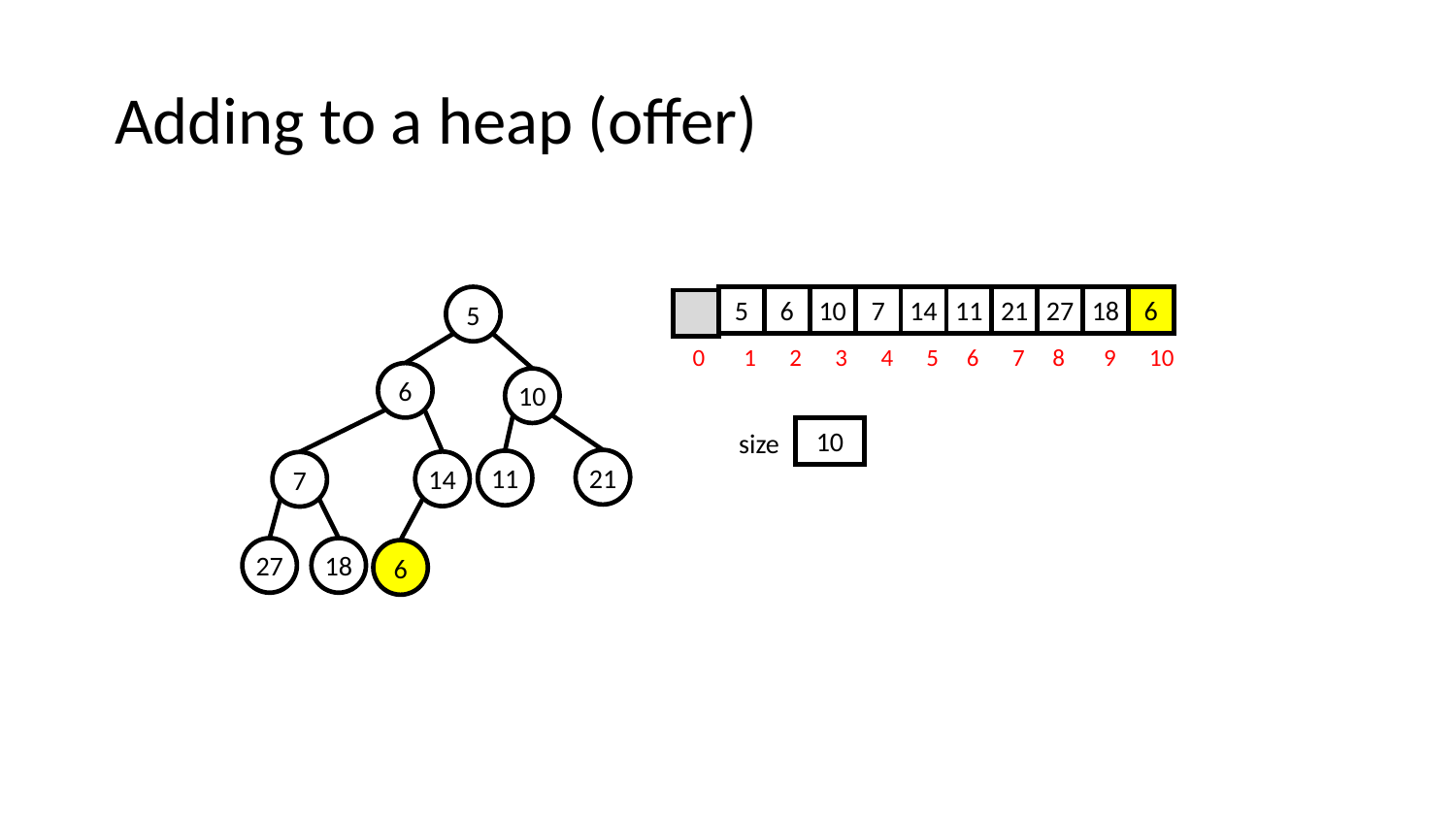

# Adding to a heap (offer)
6
6
18
27
7
14
11
21
5
10
5

0       1      2      3      4      5     6      7     8       9      10
6
10
10
size
21
11
14
7
27
18
6